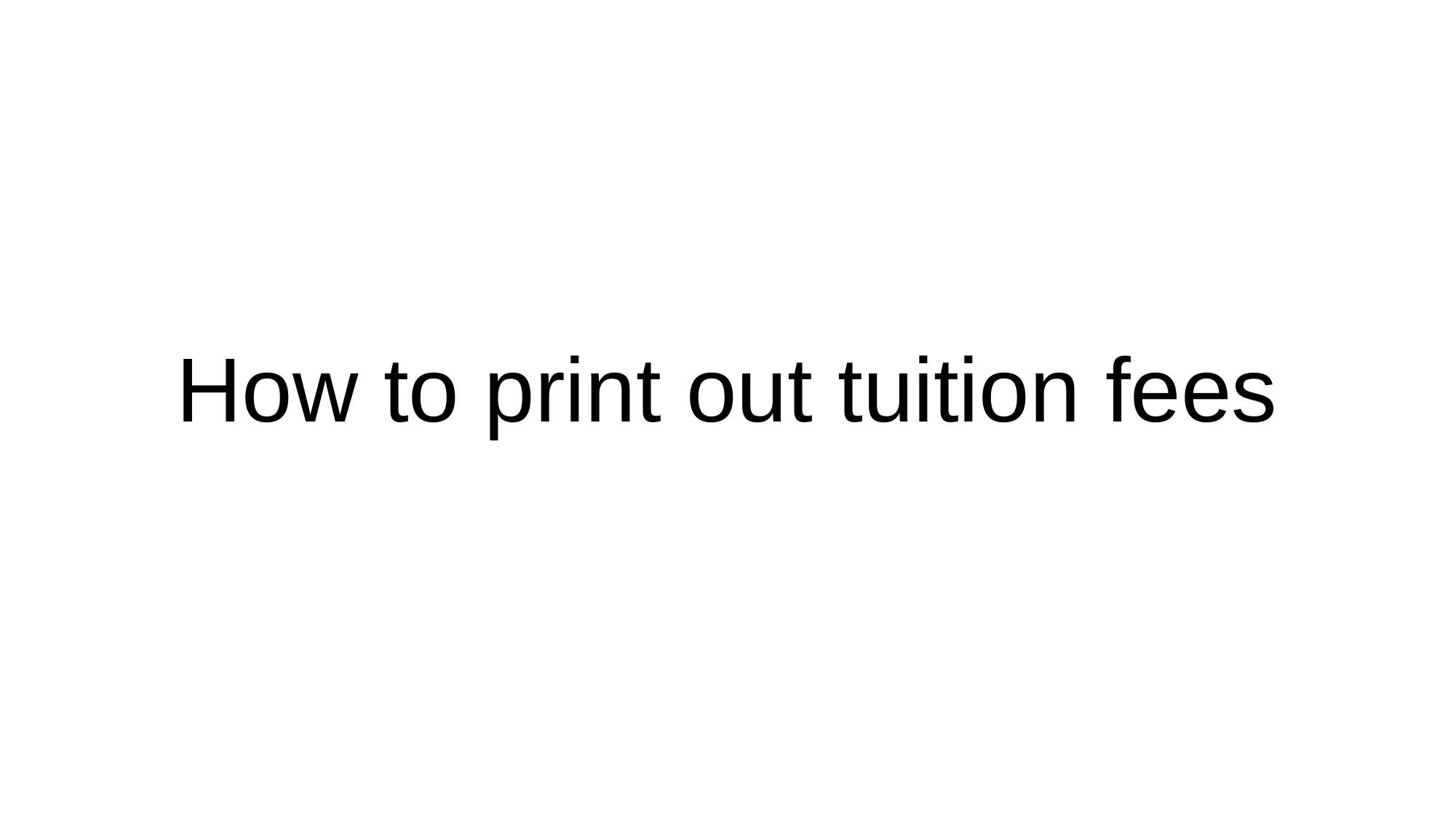

# How to print out tuition fees